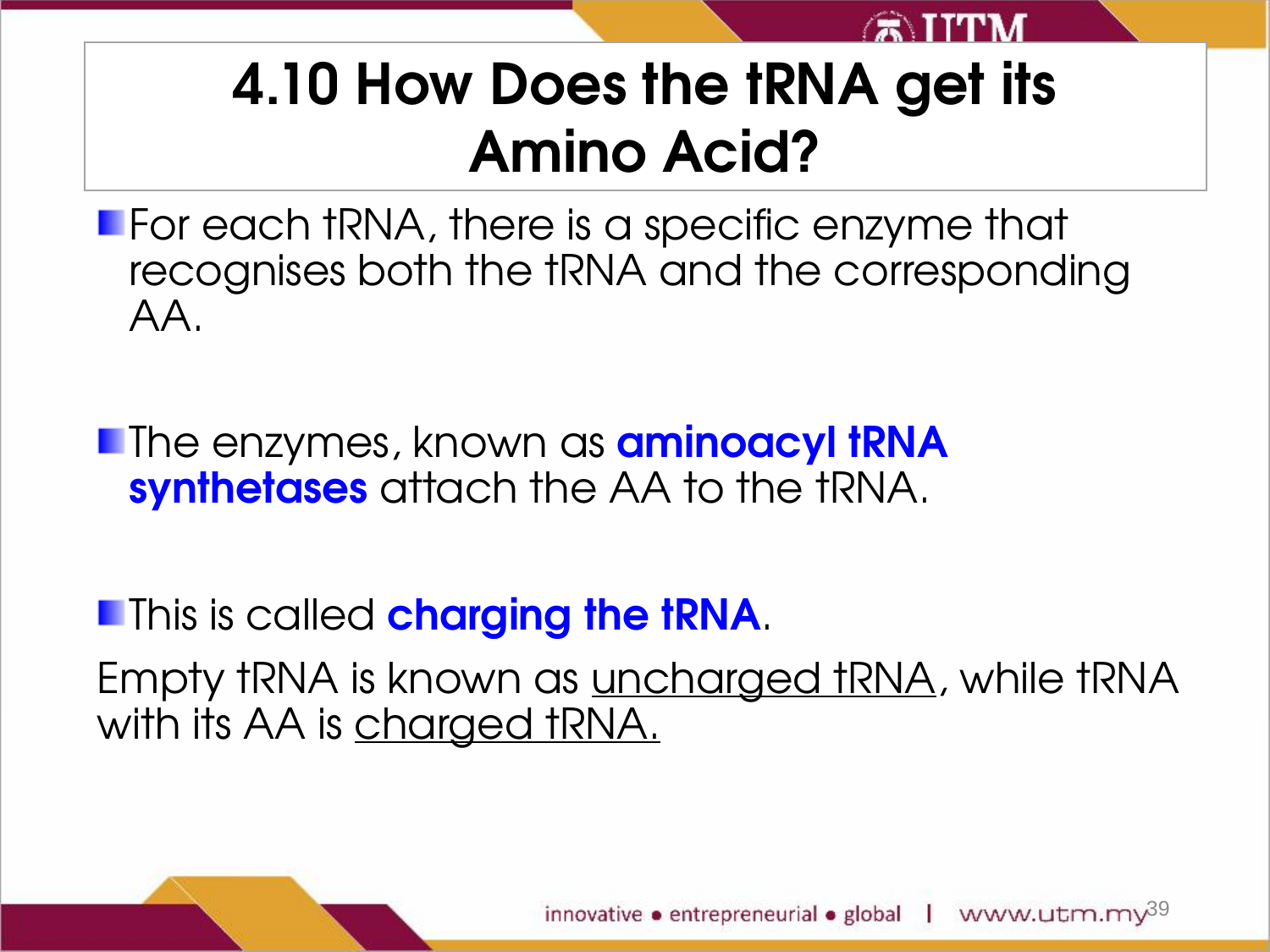

4.10 How Does the tRNA get its Amino Acid?
For each tRNA, there is a specific enzyme that recognises both the tRNA and the corresponding AA.

The enzymes, known as aminoacyl tRNA synthetases attach the AA to the tRNA.

This is called charging the tRNA.
Empty tRNA is known as uncharged tRNA, while tRNA with its AA is charged tRNA.
39